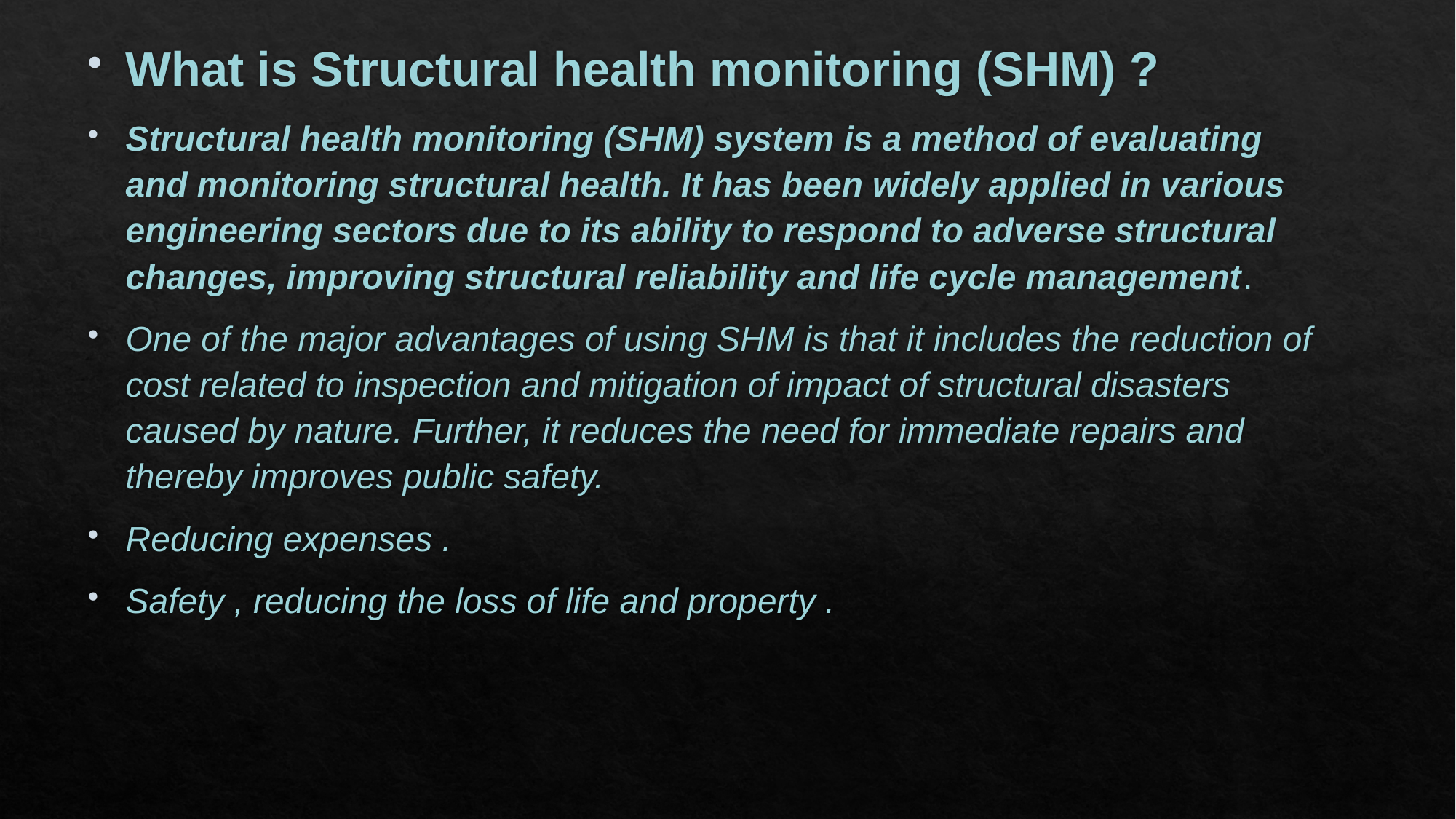

What is Structural health monitoring (SHM) ?
Structural health monitoring (SHM) system is a method of evaluating and monitoring structural health. It has been widely applied in various engineering sectors due to its ability to respond to adverse structural changes, improving structural reliability and life cycle management.
One of the major advantages of using SHM is that it includes the reduction of cost related to inspection and mitigation of impact of structural disasters caused by nature. Further, it reduces the need for immediate repairs and thereby improves public safety.
Reducing expenses .
Safety , reducing the loss of life and property .